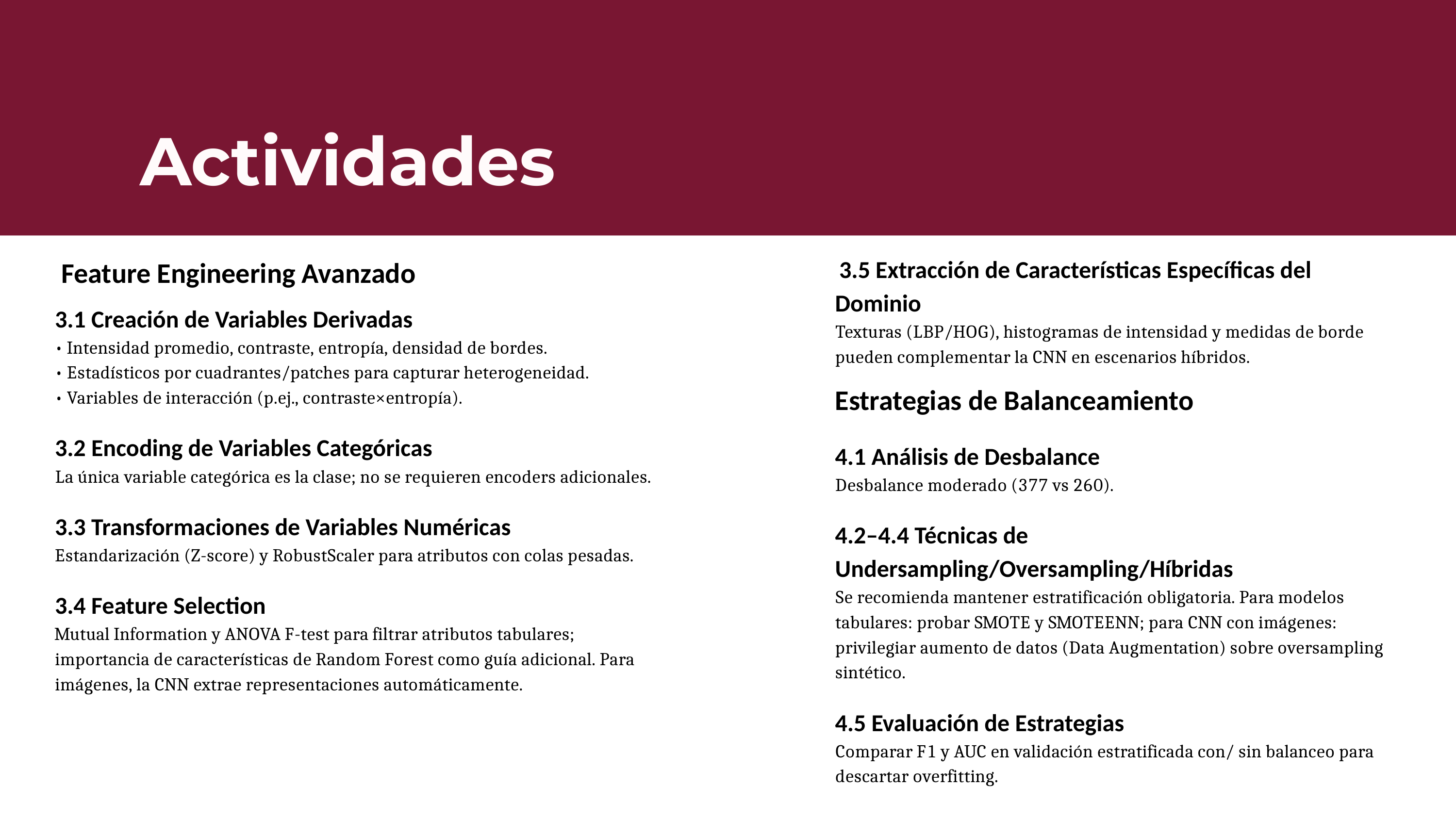

Actividades
 Feature Engineering Avanzado
3.1 Creación de Variables Derivadas
• Intensidad promedio, contraste, entropía, densidad de bordes.
• Estadísticos por cuadrantes/patches para capturar heterogeneidad.
• Variables de interacción (p.ej., contraste×entropía).
3.2 Encoding de Variables Categóricas
La única variable categórica es la clase; no se requieren encoders adicionales.
3.3 Transformaciones de Variables Numéricas
Estandarización (Z-score) y RobustScaler para atributos con colas pesadas.
3.4 Feature Selection
Mutual Information y ANOVA F-test para filtrar atributos tabulares; importancia de características de Random Forest como guía adicional. Para imágenes, la CNN extrae representaciones automáticamente.
 3.5 Extracción de Características Específicas del Dominio
Texturas (LBP/HOG), histogramas de intensidad y medidas de borde pueden complementar la CNN en escenarios híbridos.
Estrategias de Balanceamiento
4.1 Análisis de Desbalance
Desbalance moderado (377 vs 260).
4.2–4.4 Técnicas de Undersampling/Oversampling/Híbridas
Se recomienda mantener estratificación obligatoria. Para modelos tabulares: probar SMOTE y SMOTEENN; para CNN con imágenes: privilegiar aumento de datos (Data Augmentation) sobre oversampling sintético.
4.5 Evaluación de Estrategias
Comparar F1 y AUC en validación estratificada con/ sin balanceo para descartar overfitting.